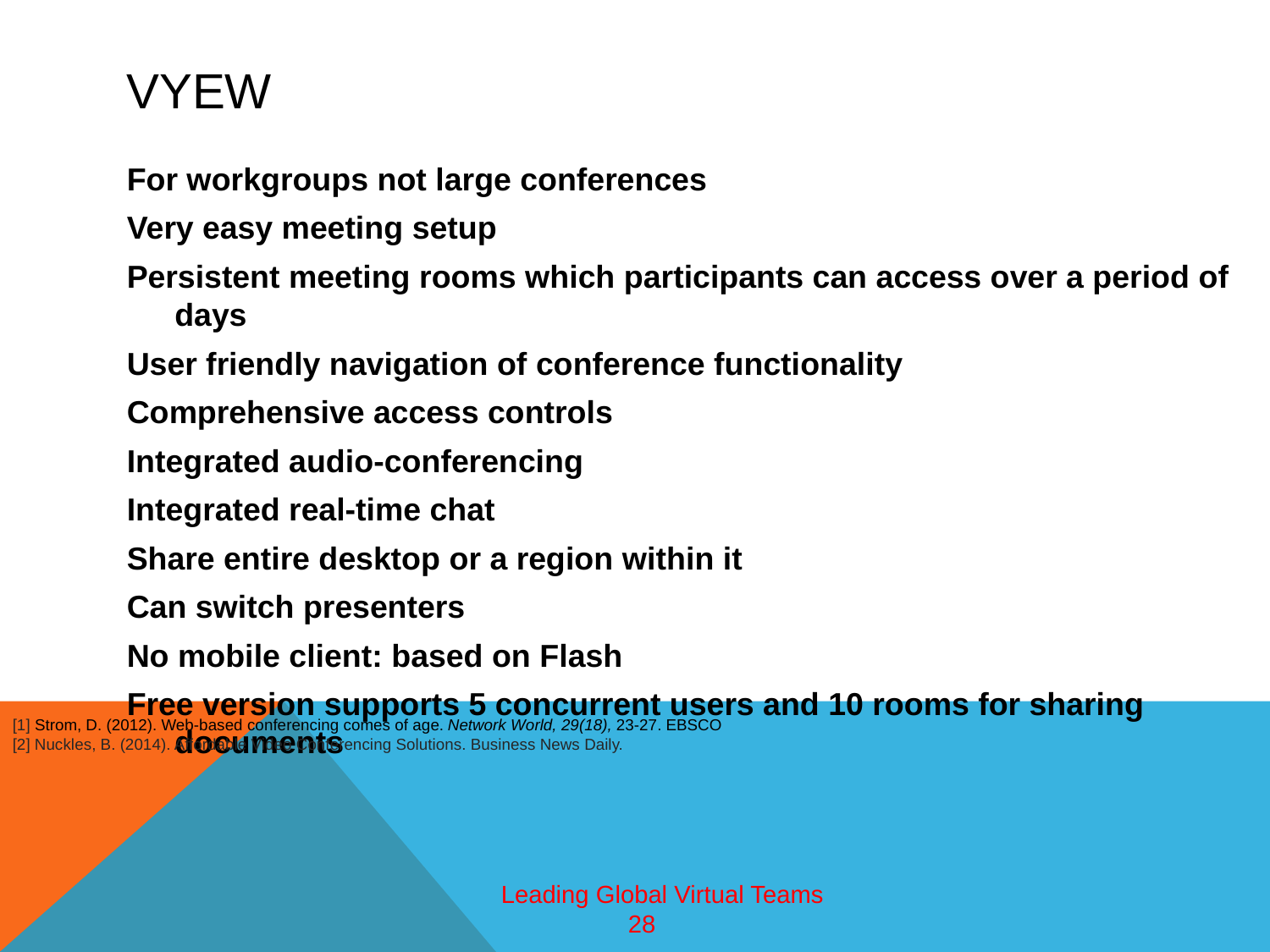

# Vyew
For workgroups not large conferences
Very easy meeting setup
Persistent meeting rooms which participants can access over a period of days
User friendly navigation of conference functionality
Comprehensive access controls
Integrated audio-conferencing
Integrated real-time chat
Share entire desktop or a region within it
Can switch presenters
No mobile client: based on Flash
Free version supports 5 concurrent users and 10 rooms for sharing documents

[1] Strom, D. (2012). Web-based conferencing comes of age. Network World, 29(18), 23-27. EBSCO
[2] Nuckles, B. (2014). Affordable Video Conferencing Solutions. Business News Daily.